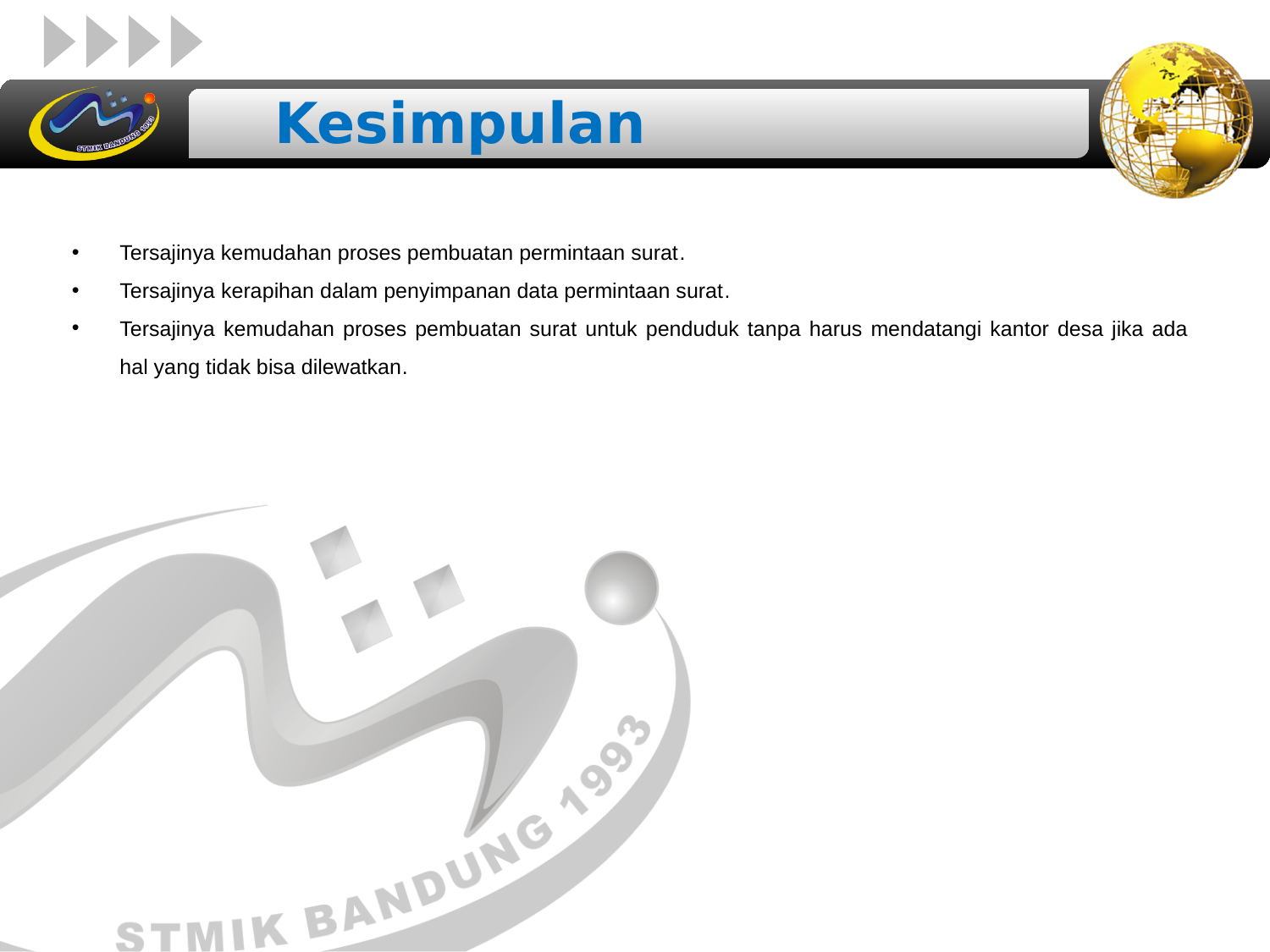

Kesimpulan
Tersajinya kemudahan proses pembuatan permintaan surat.
Tersajinya kerapihan dalam penyimpanan data permintaan surat.
Tersajinya kemudahan proses pembuatan surat untuk penduduk tanpa harus mendatangi kantor desa jika ada hal yang tidak bisa dilewatkan.